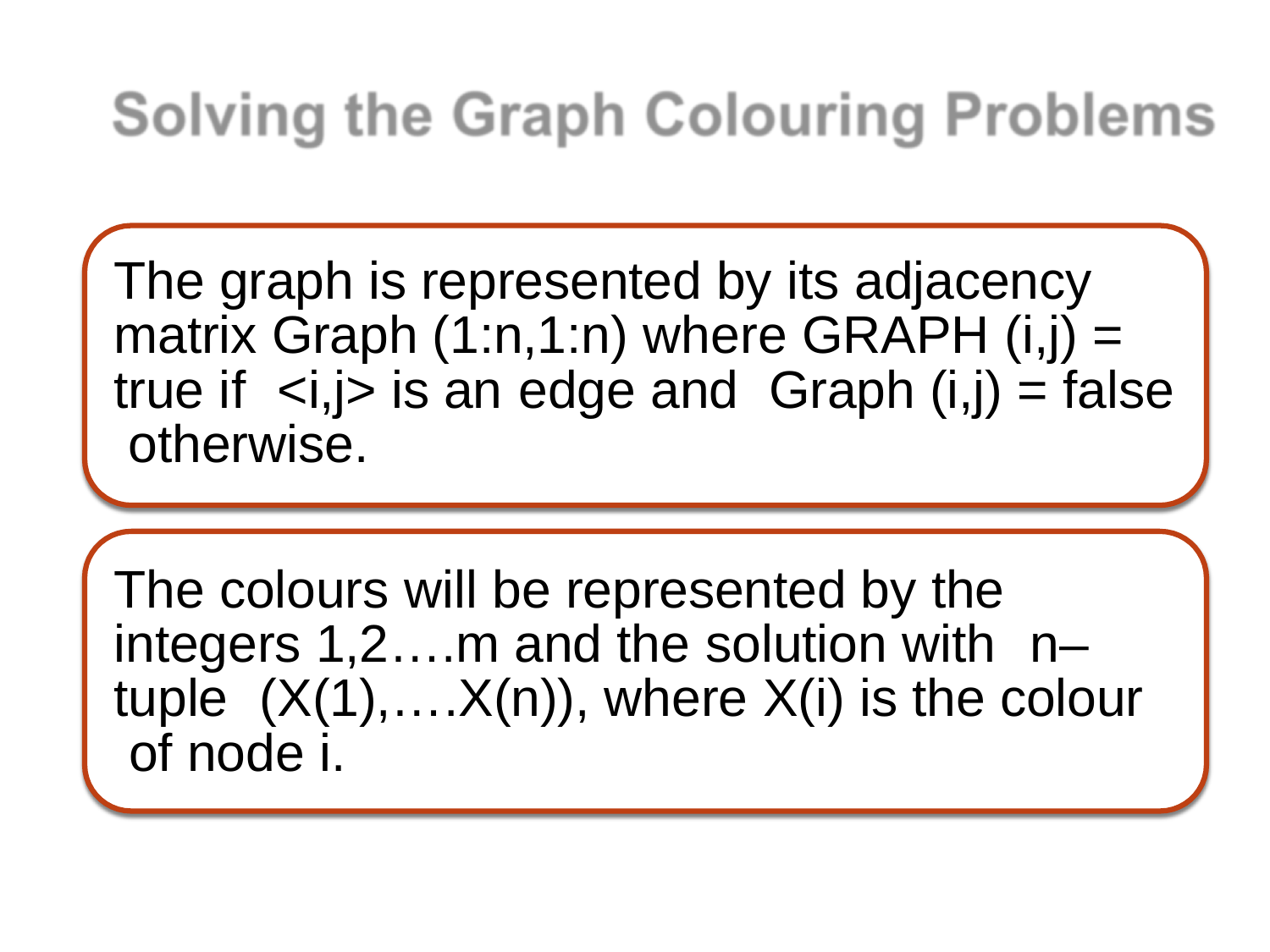

The graph is represented by its adjacency  matrix Graph (1:n,1:n) where GRAPH (i,j) =  true if	<i,j> is an edge and	Graph (i,j) = false  otherwise.

The colours will be represented by the  integers 1,2….m and the solution with	n–  tuple	(X(1),….X(n)), where X(i) is the colour  of node i.